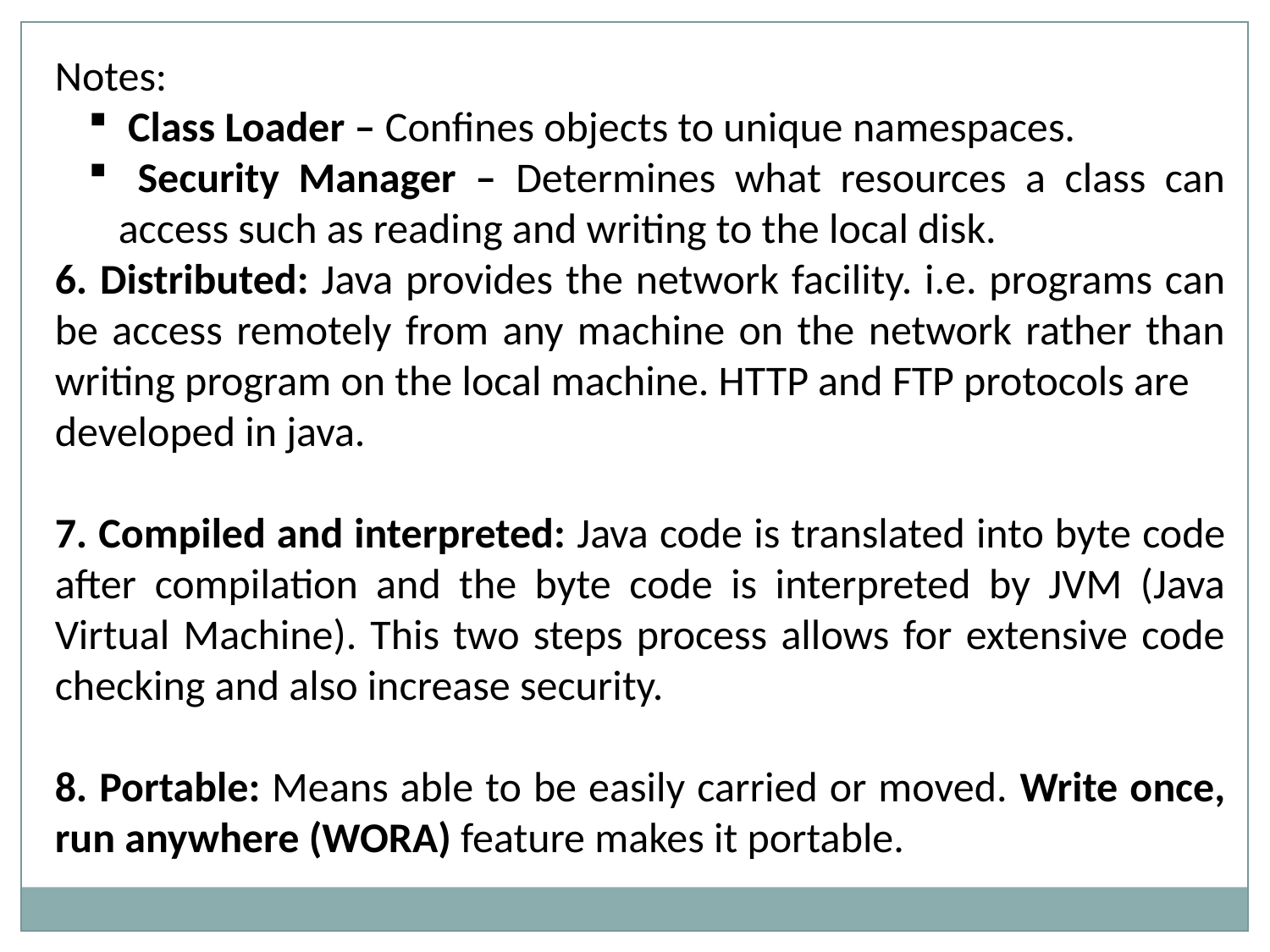

Notes:
 Class Loader – Confines objects to unique namespaces.
 Security Manager – Determines what resources a class can access such as reading and writing to the local disk.
6. Distributed: Java provides the network facility. i.e. programs can be access remotely from any machine on the network rather than writing program on the local machine. HTTP and FTP protocols are
developed in java.

7. Compiled and interpreted: Java code is translated into byte code after compilation and the byte code is interpreted by JVM (Java Virtual Machine). This two steps process allows for extensive code checking and also increase security.

8. Portable: Means able to be easily carried or moved. Write once, run anywhere (WORA) feature makes it portable.